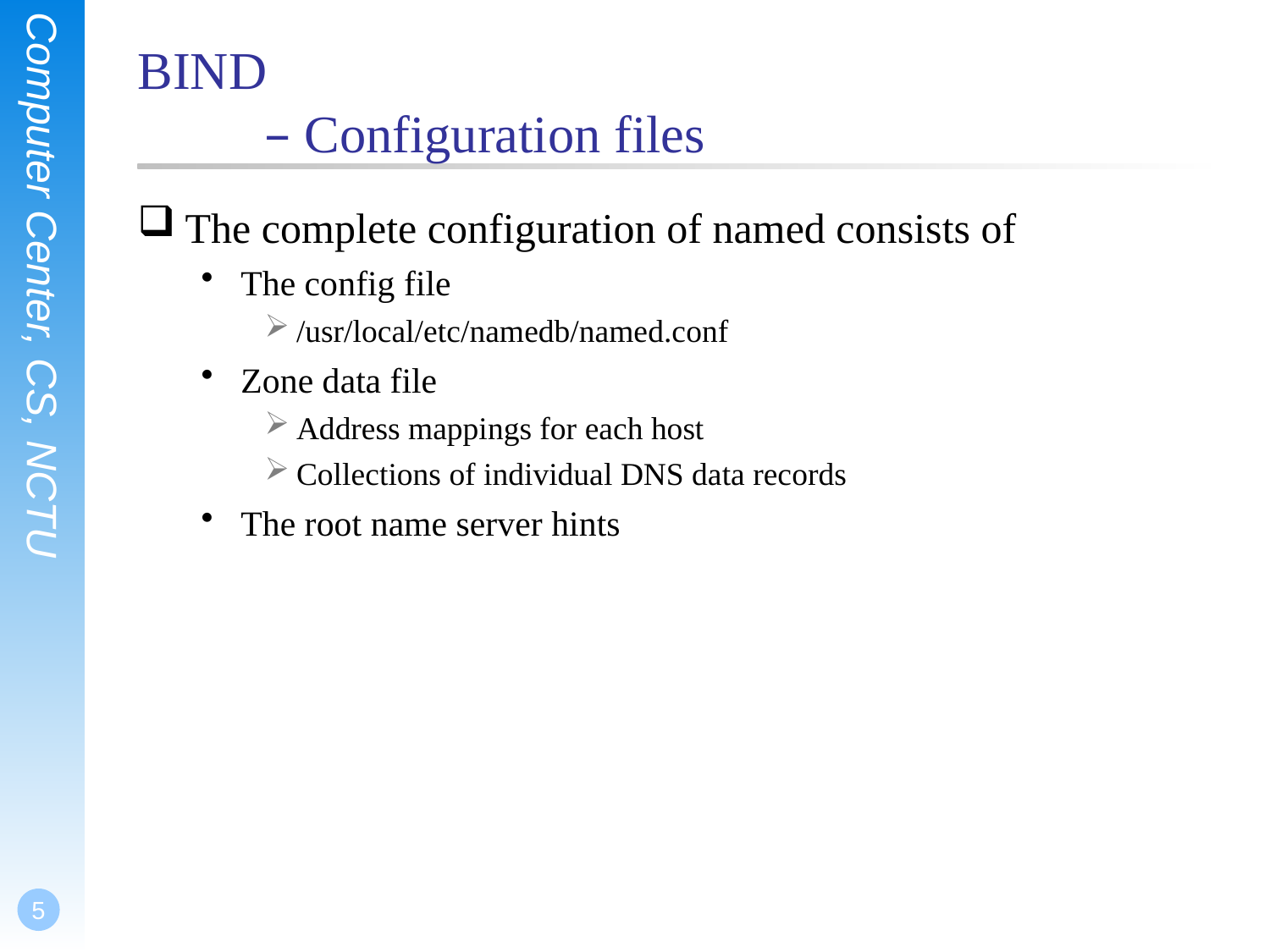

# BIND – Configuration files
The complete configuration of named consists of
The config file
/usr/local/etc/namedb/named.conf
Zone data file
Address mappings for each host
Collections of individual DNS data records
The root name server hints